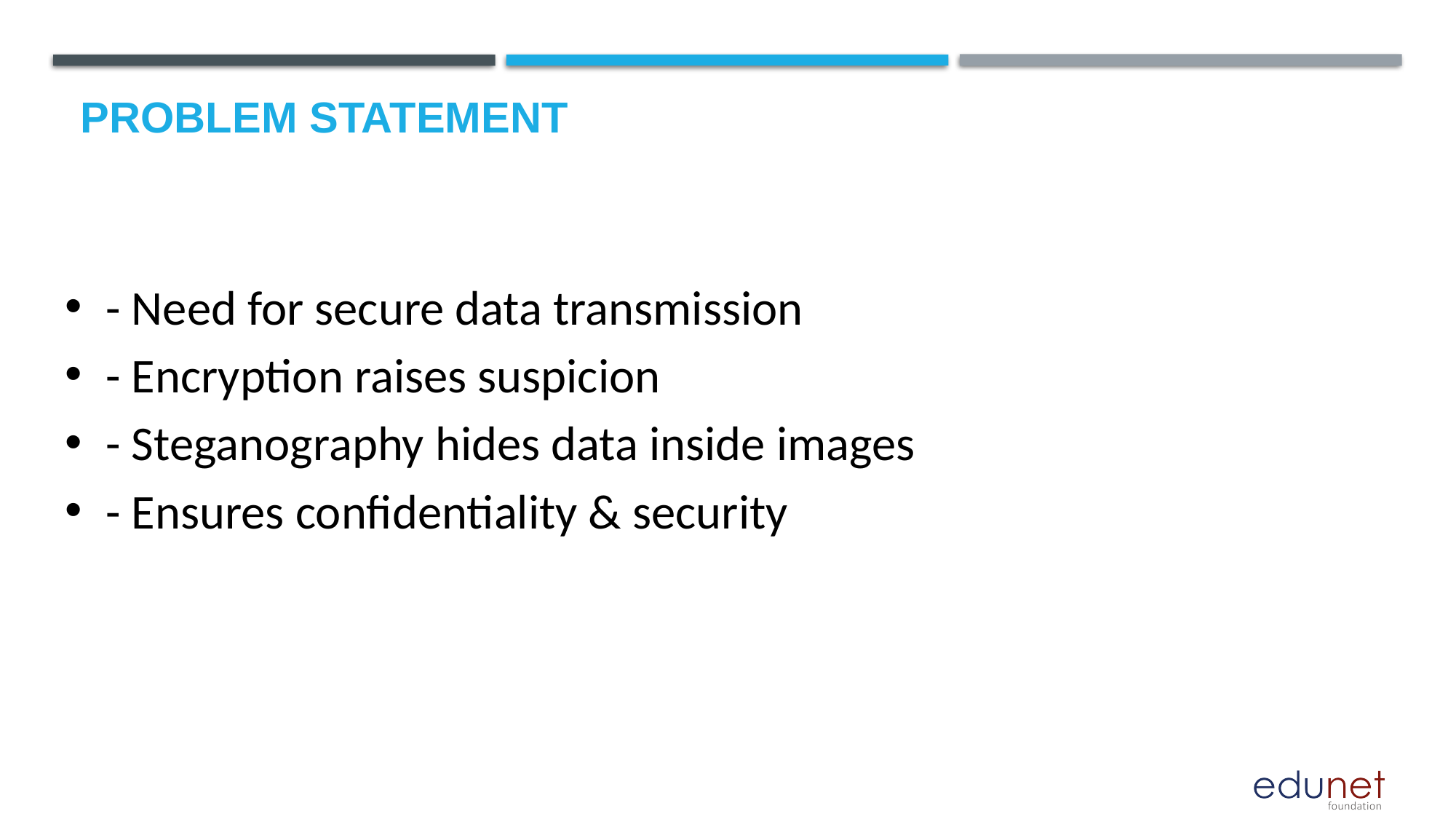

# Problem Statement
- Need for secure data transmission
- Encryption raises suspicion
- Steganography hides data inside images
- Ensures confidentiality & security